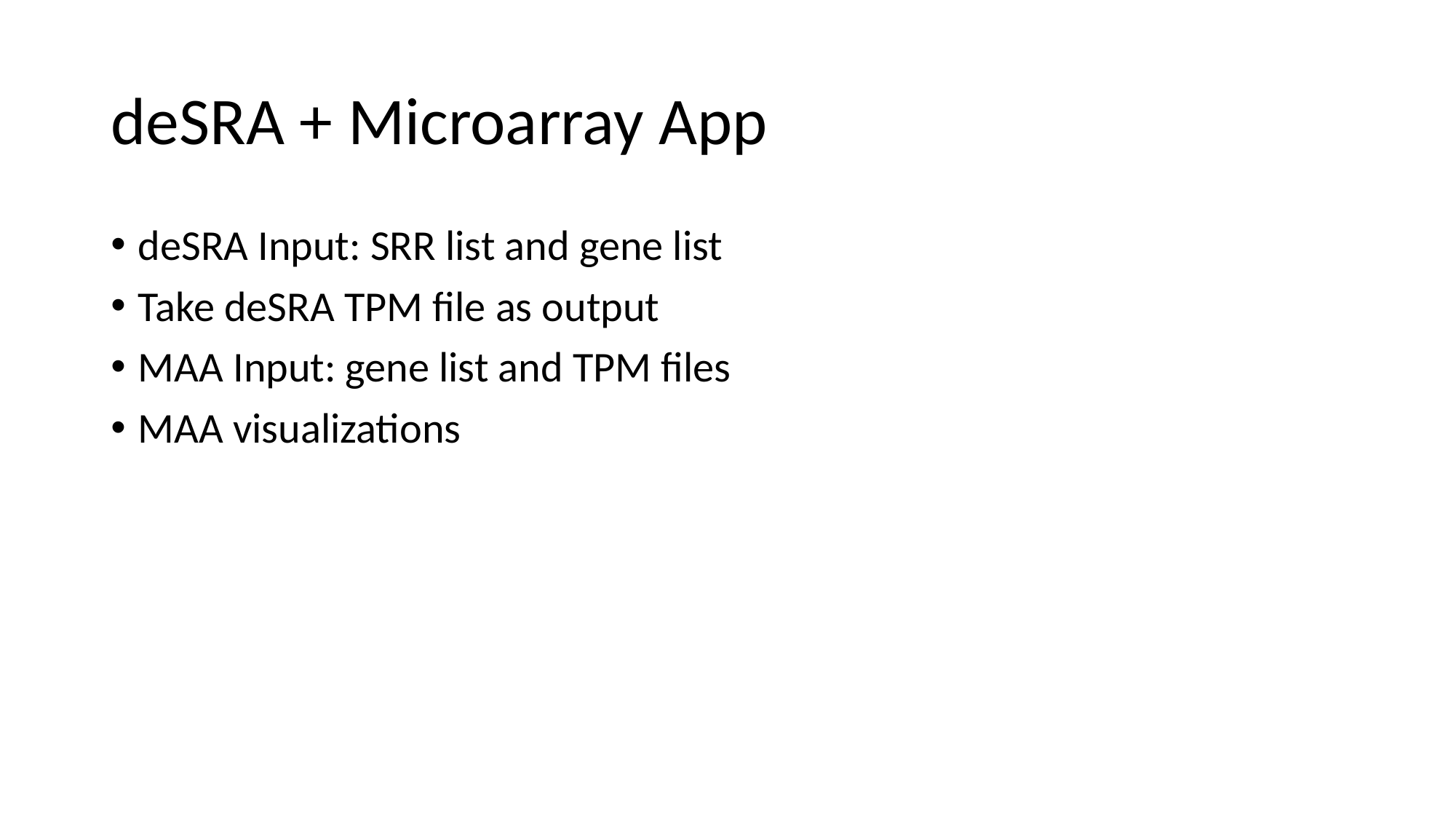

# deSRA + Microarray App
deSRA Input: SRR list and gene list
Take deSRA TPM file as output
MAA Input: gene list and TPM files
MAA visualizations